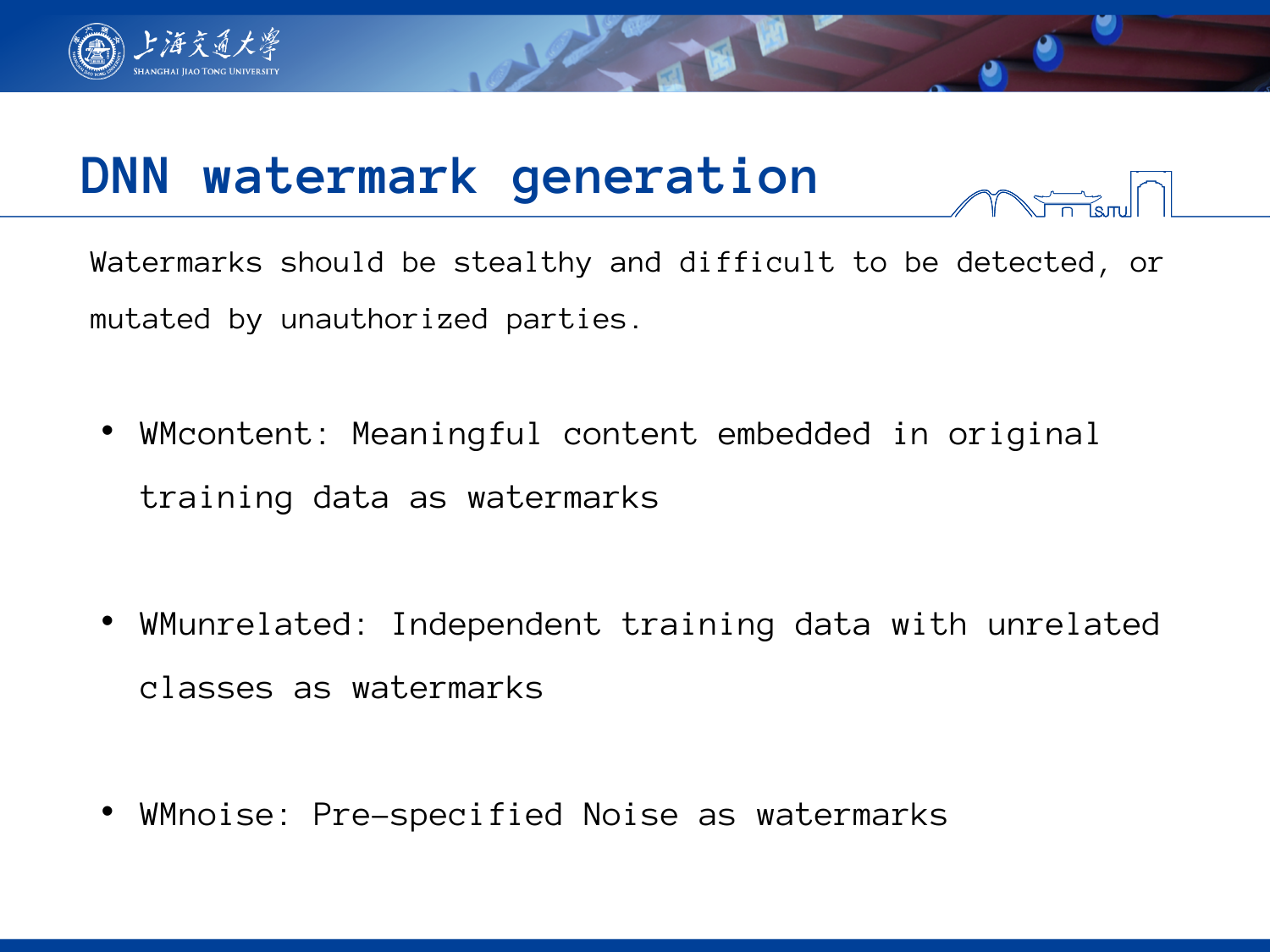

# DNN watermark generation
Watermarks should be stealthy and difficult to be detected, or mutated by unauthorized parties.
WMcontent: Meaningful content embedded in original training data as watermarks

WMunrelated: Independent training data with unrelated classes as watermarks

WMnoise: Pre-specified Noise as watermarks